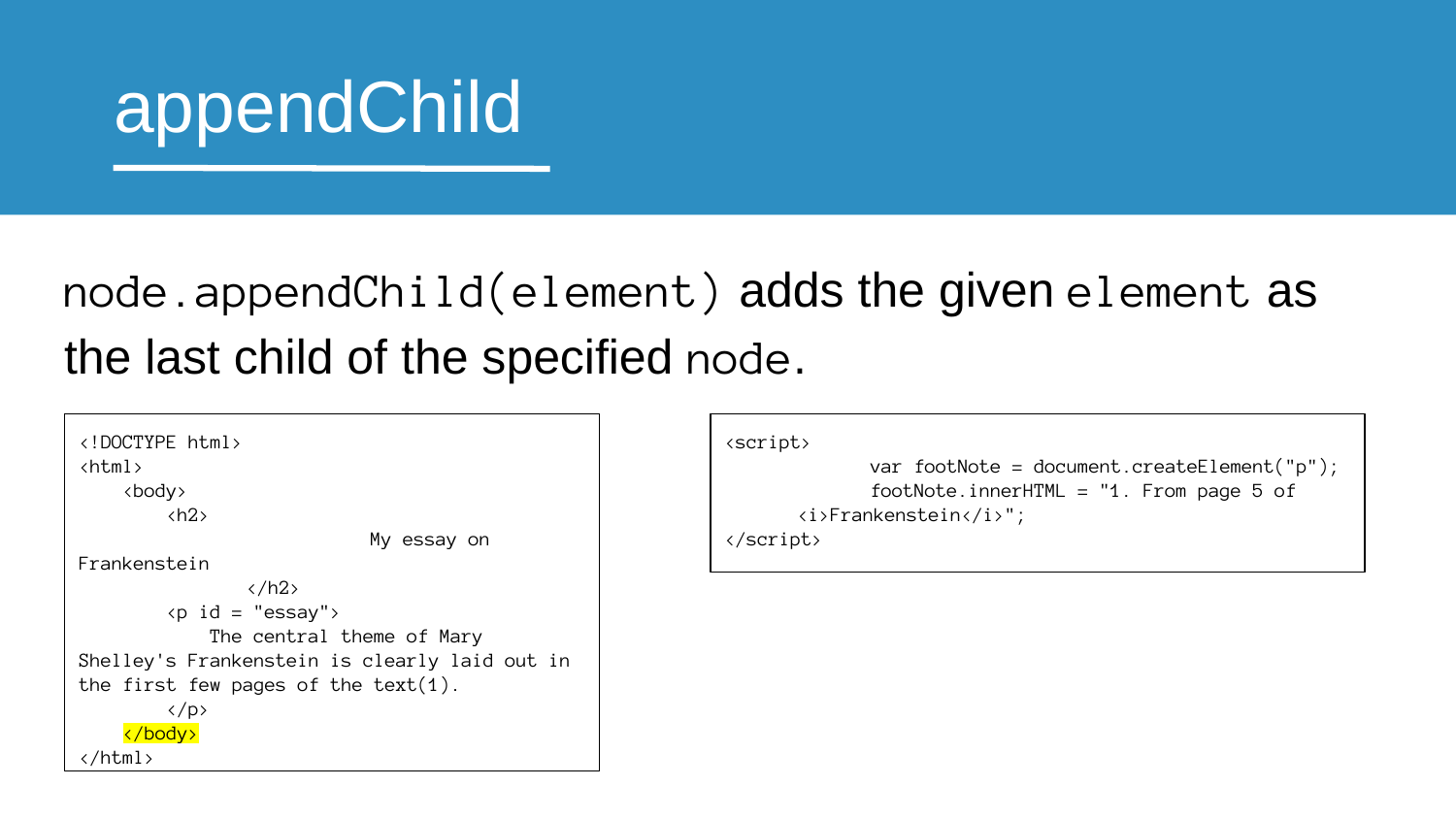

# appendChild
node.appendChild(element) adds the given element as the last child of the specified node.
<script>
	var footNote = document.createElement("p");
	footNote.innerHTML = "1. From page 5 of
<i>Frankenstein</i>";
</script>
<!DOCTYPE html>
<html>
    <body>
        <h2>
		My essay on Frankenstein
	  </h2>
        <p id = "essay">
            The central theme of Mary Shelley's Frankenstein is clearly laid out in the first few pages of the text(1).
        </p>
    </body>
</html>